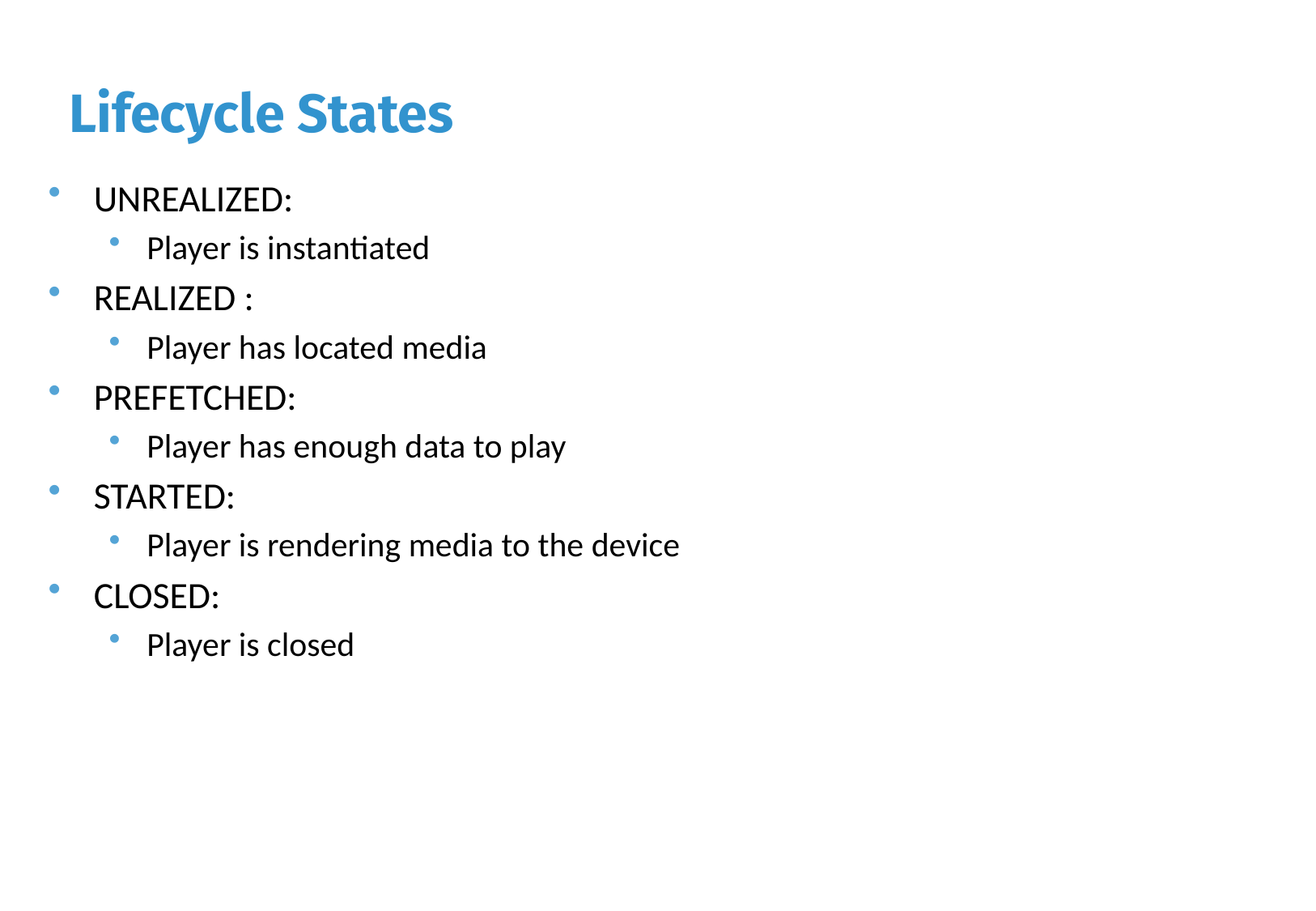

# Lifecycle States
UNREALIZED:
Player is instantiated
REALIZED :
Player has located media
PREFETCHED:
Player has enough data to play
STARTED:
Player is rendering media to the device
CLOSED:
Player is closed